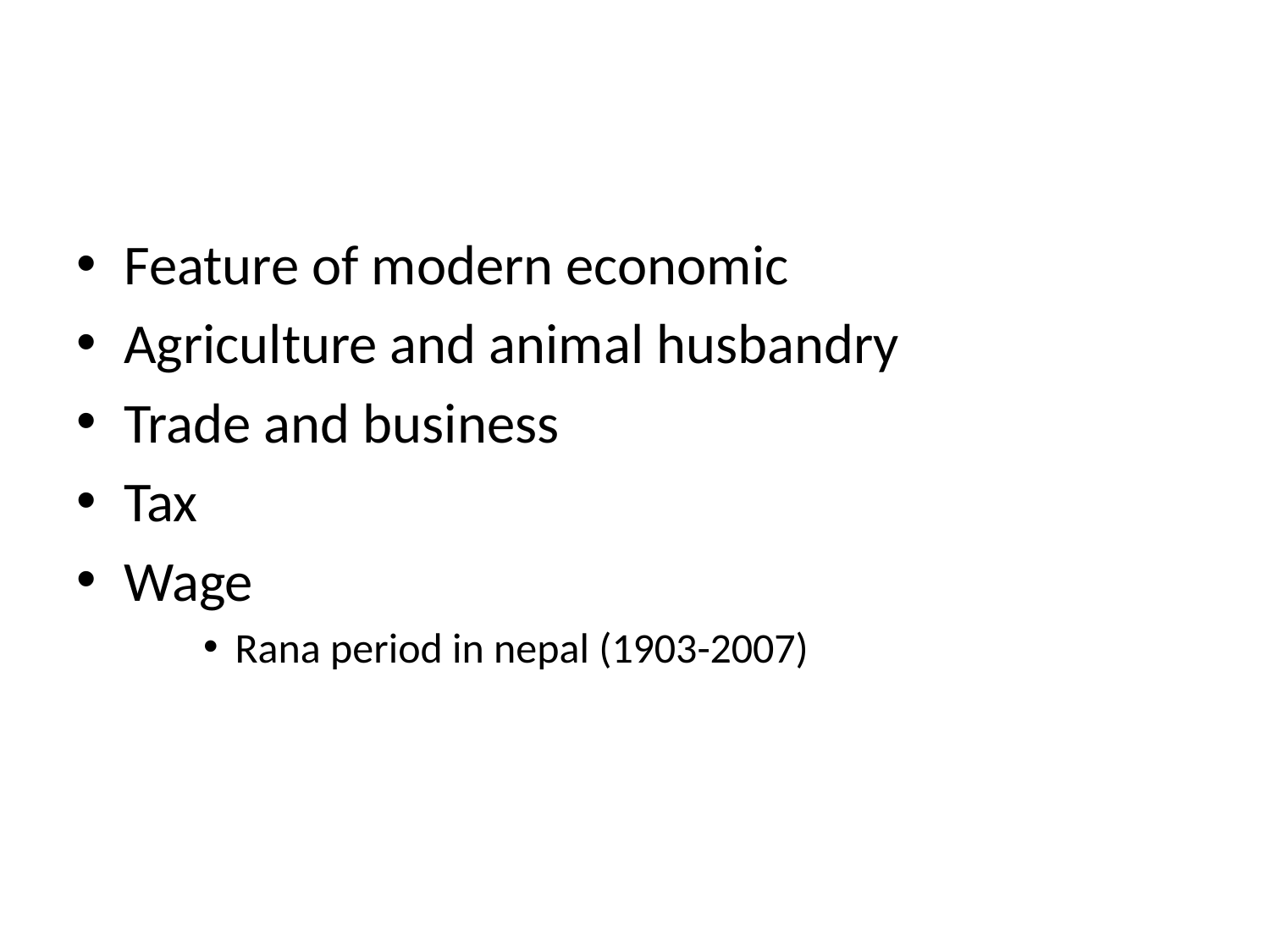

#
Feature of modern economic
Agriculture and animal husbandry
Trade and business
Tax
Wage
Rana period in nepal (1903-2007)